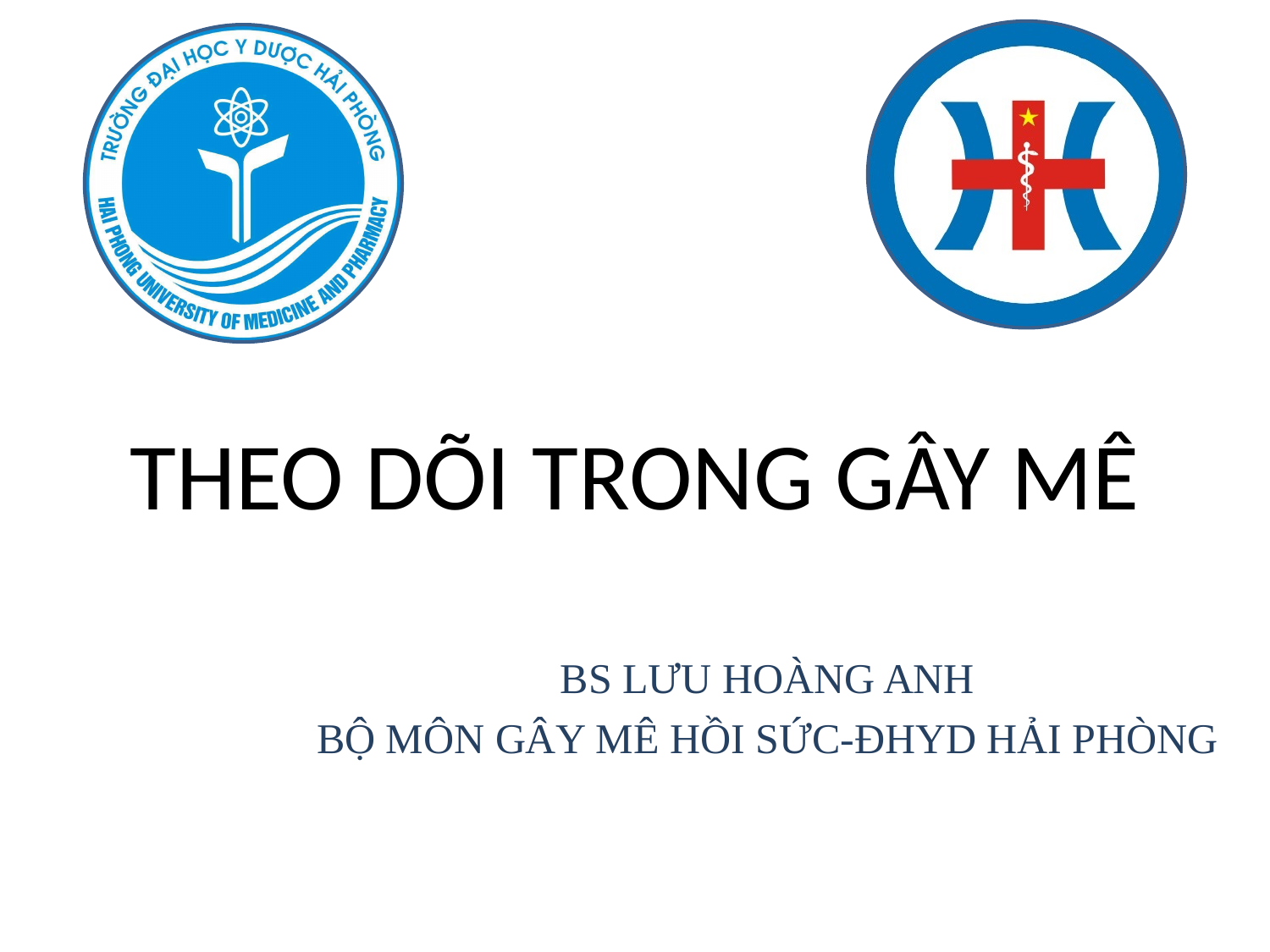

# THEO DÕI TRONG GÂY MÊ
BS LƯU HOÀNG ANH
BỘ MÔN GÂY MÊ HỒI SỨC-ĐHYD HẢI PHÒNG